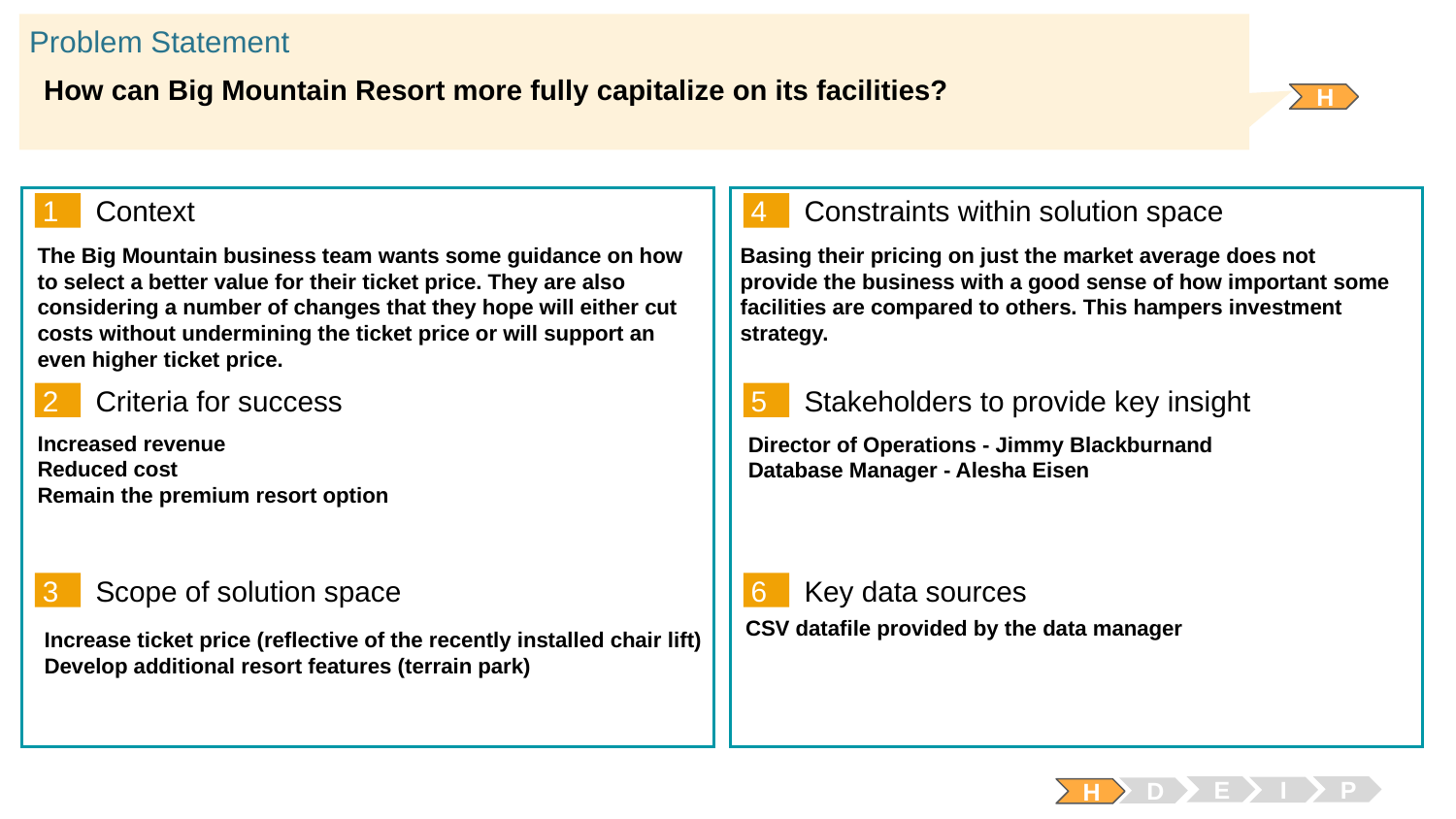

# Problem Statement
How can Big Mountain Resort more fully capitalize on its facilities?
H

1
4
Context
Constraints within solution space
Basing their pricing on just the market average does not provide the business with a good sense of how important some facilities are compared to others. This hampers investment strategy.
The Big Mountain business team wants some guidance on how to select a better value for their ticket price. They are also considering a number of changes that they hope will either cut costs without undermining the ticket price or will support an even higher ticket price.
2
5
Criteria for success
Stakeholders to provide key insight
Increased revenue
Reduced cost
Remain the premium resort option
Director of Operations - Jimmy Blackburnand
Database Manager - Alesha Eisen
3
6
Key data sources
Scope of solution space
CSV datafile provided by the data manager
Increase ticket price (reflective of the recently installed chair lift)
Develop additional resort features (terrain park)
E
P
I
D
H